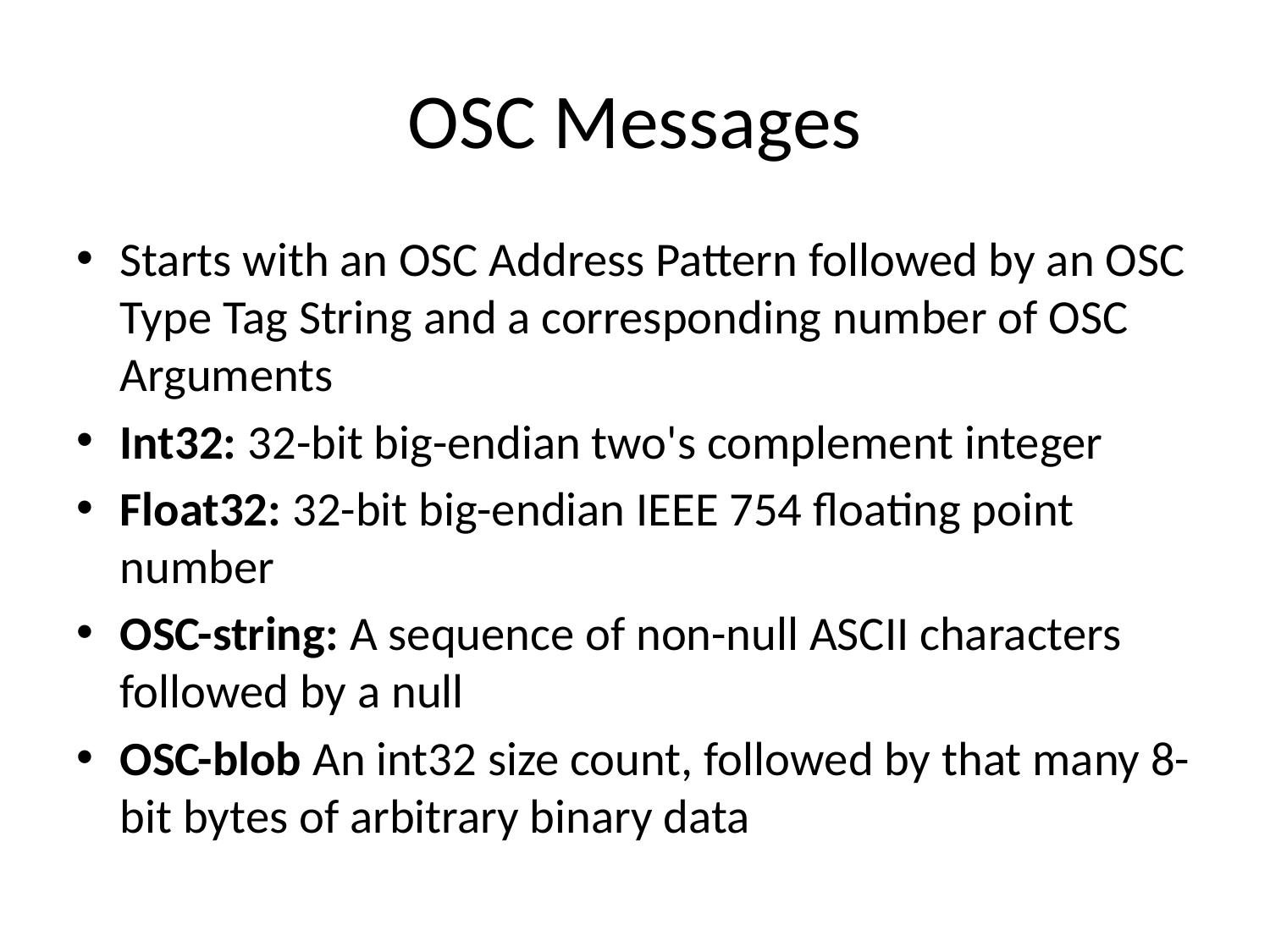

# OSC Messages
Starts with an OSC Address Pattern followed by an OSC Type Tag String and a corresponding number of OSC Arguments
Int32: 32-bit big-endian two's complement integer
Float32: 32-bit big-endian IEEE 754 floating point number
OSC-string: A sequence of non-null ASCII characters followed by a null
OSC-blob An int32 size count, followed by that many 8-bit bytes of arbitrary binary data